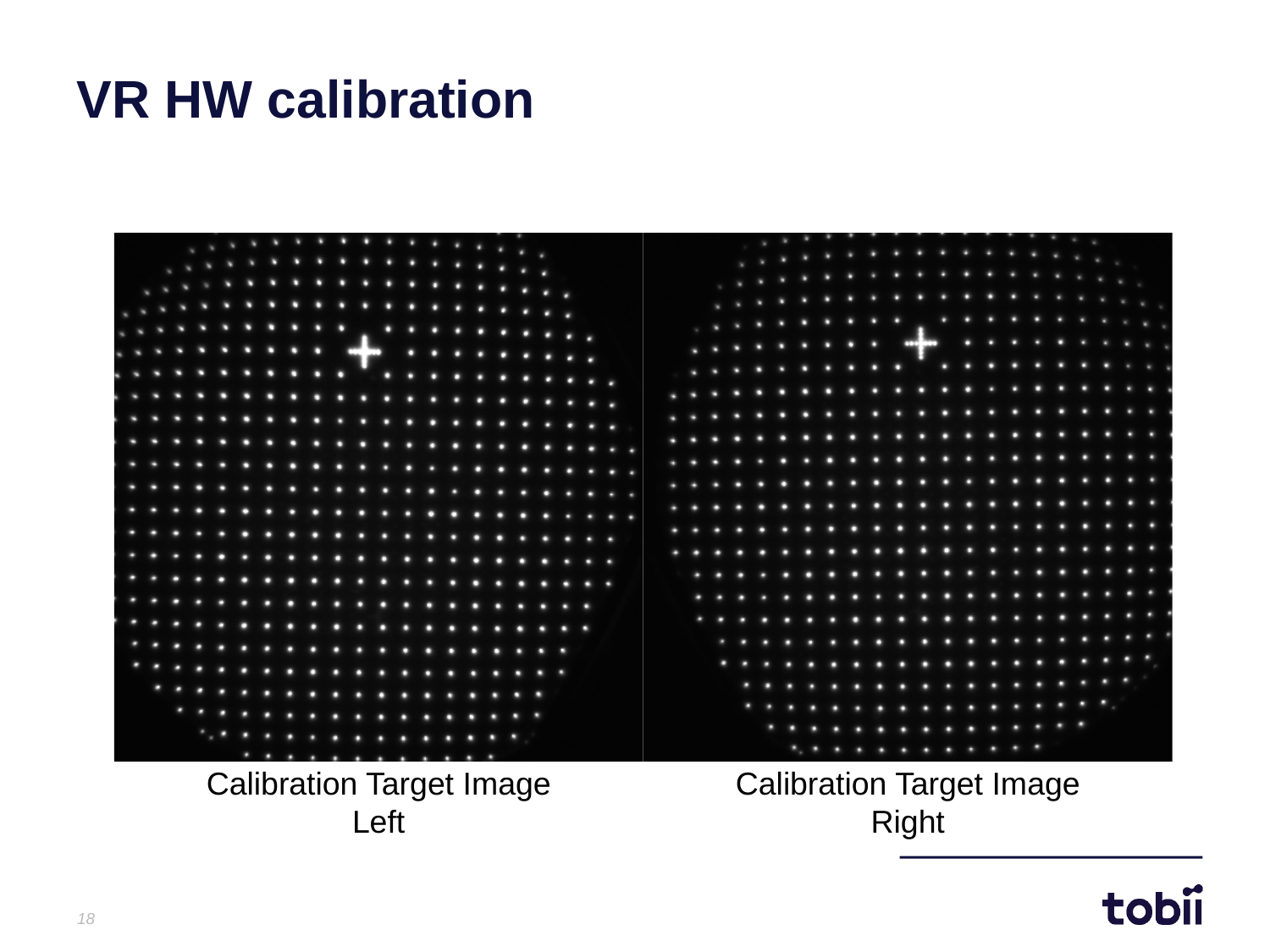

VR HW calibration

Calibration Target Image
Left

Calibration Target Image
Right
18